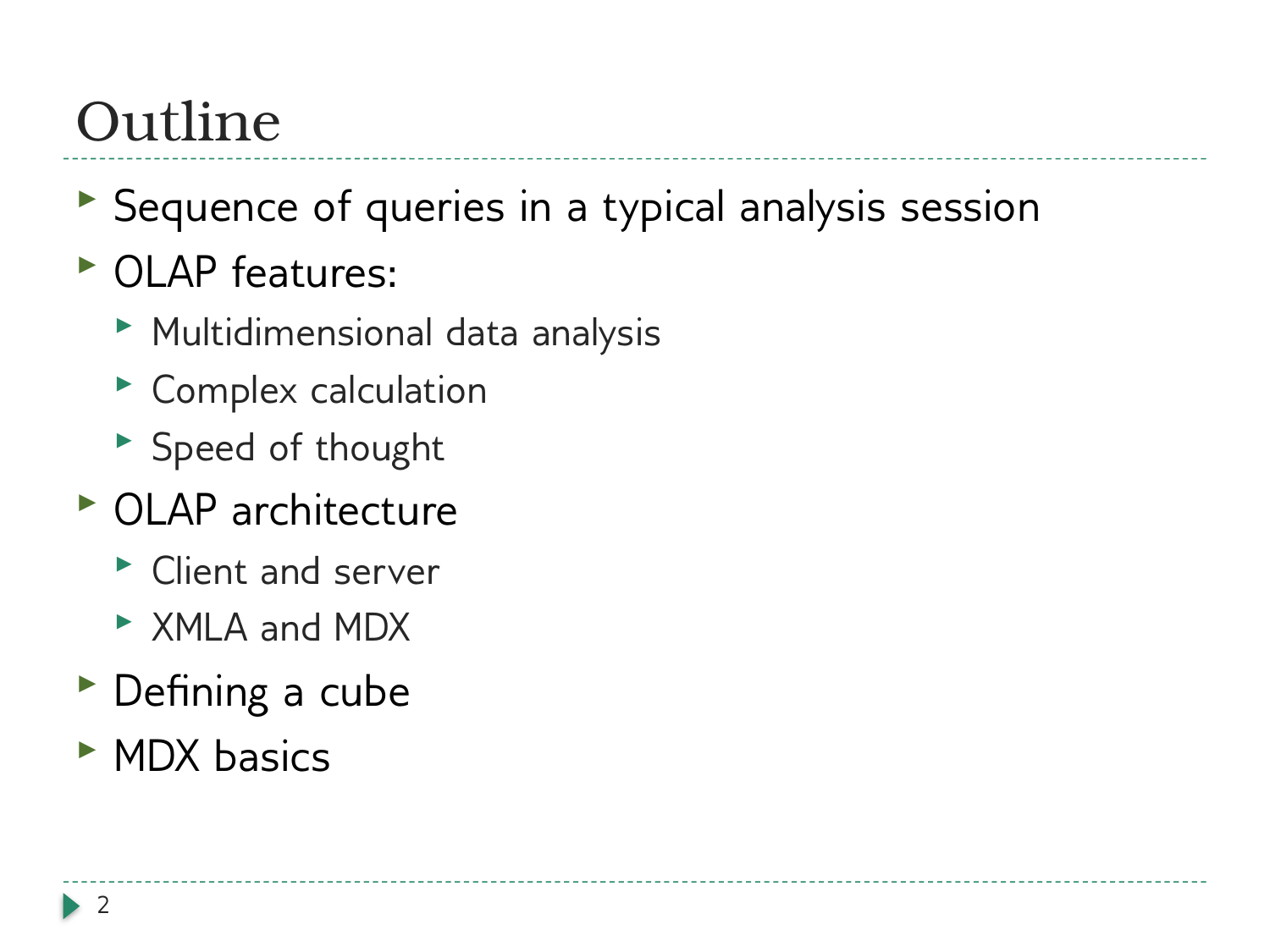

# Outline
Sequence of queries in a typical analysis session
OLAP features:
Multidimensional data analysis
Complex calculation
Speed of thought
OLAP architecture
Client and server
XMLA and MDX
Defining a cube
MDX basics
2